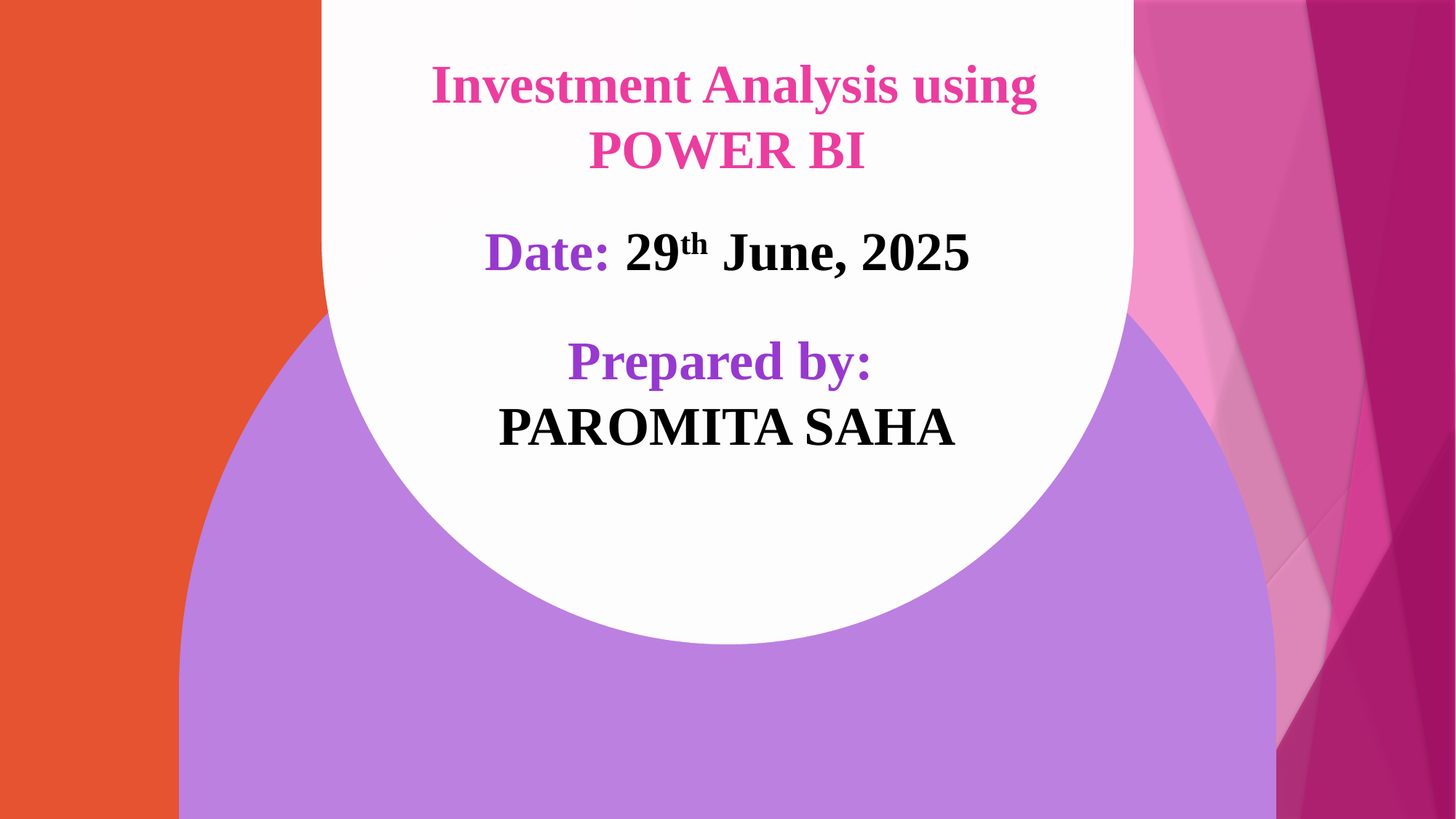

# Investment Analysis using POWER BI Date: 29th June, 2025 Prepared by: PAROMITA SAHA